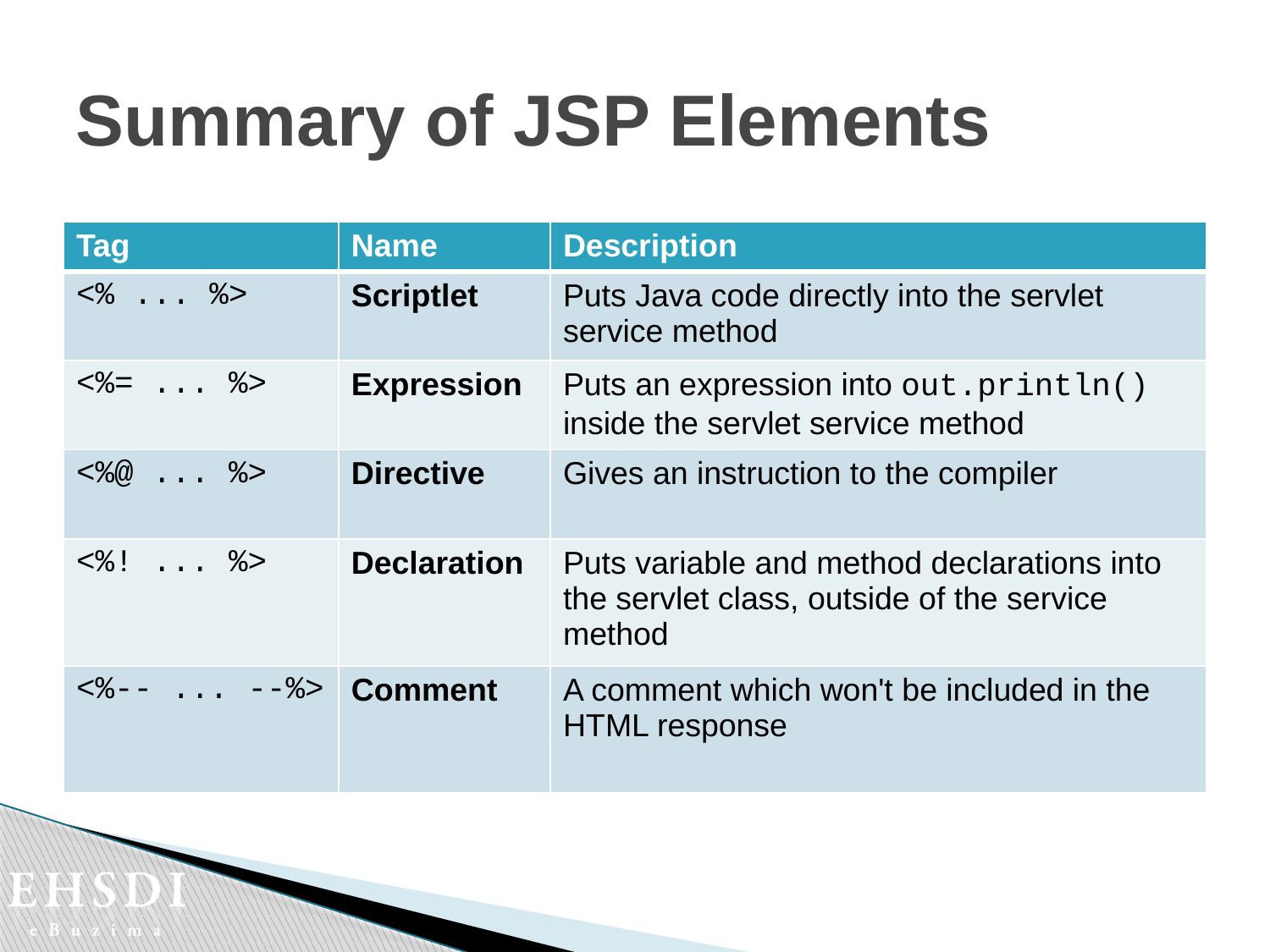

# Summary of JSP Elements
| Tag | Name | Description |
| --- | --- | --- |
| <% ... %> | Scriptlet | Puts Java code directly into the servlet service method |
| <%= ... %> | Expression | Puts an expression into out.println() inside the servlet service method |
| <%@ ... %> | Directive | Gives an instruction to the compiler |
| <%! ... %> | Declaration | Puts variable and method declarations into the servlet class, outside of the service method |
| <%-- ... --%> | Comment | A comment which won't be included in the HTML response |